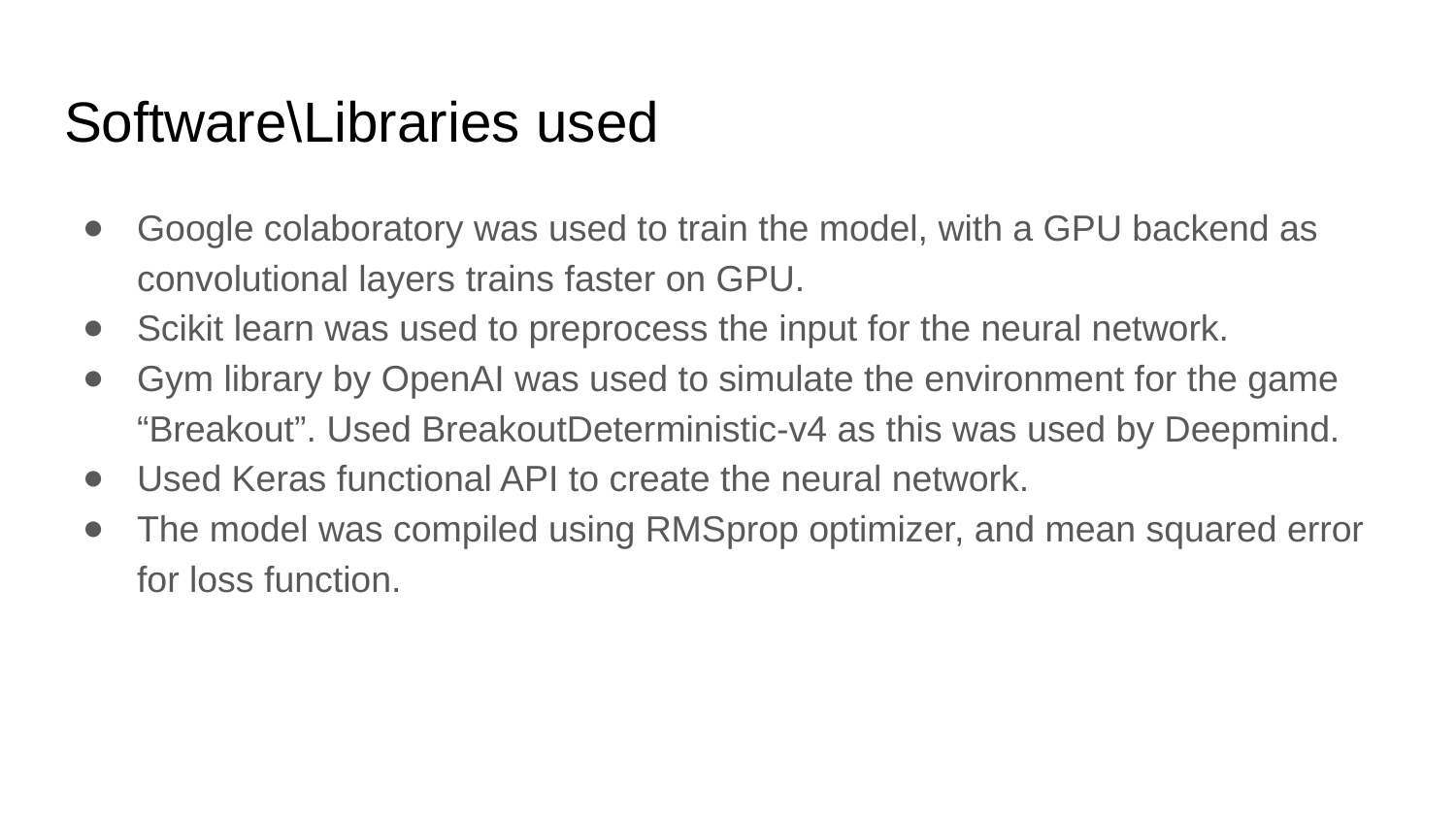

# Software\Libraries used
Google colaboratory was used to train the model, with a GPU backend as convolutional layers trains faster on GPU.
Scikit learn was used to preprocess the input for the neural network.
Gym library by OpenAI was used to simulate the environment for the game “Breakout”. Used BreakoutDeterministic-v4 as this was used by Deepmind.
Used Keras functional API to create the neural network.
The model was compiled using RMSprop optimizer, and mean squared error for loss function.